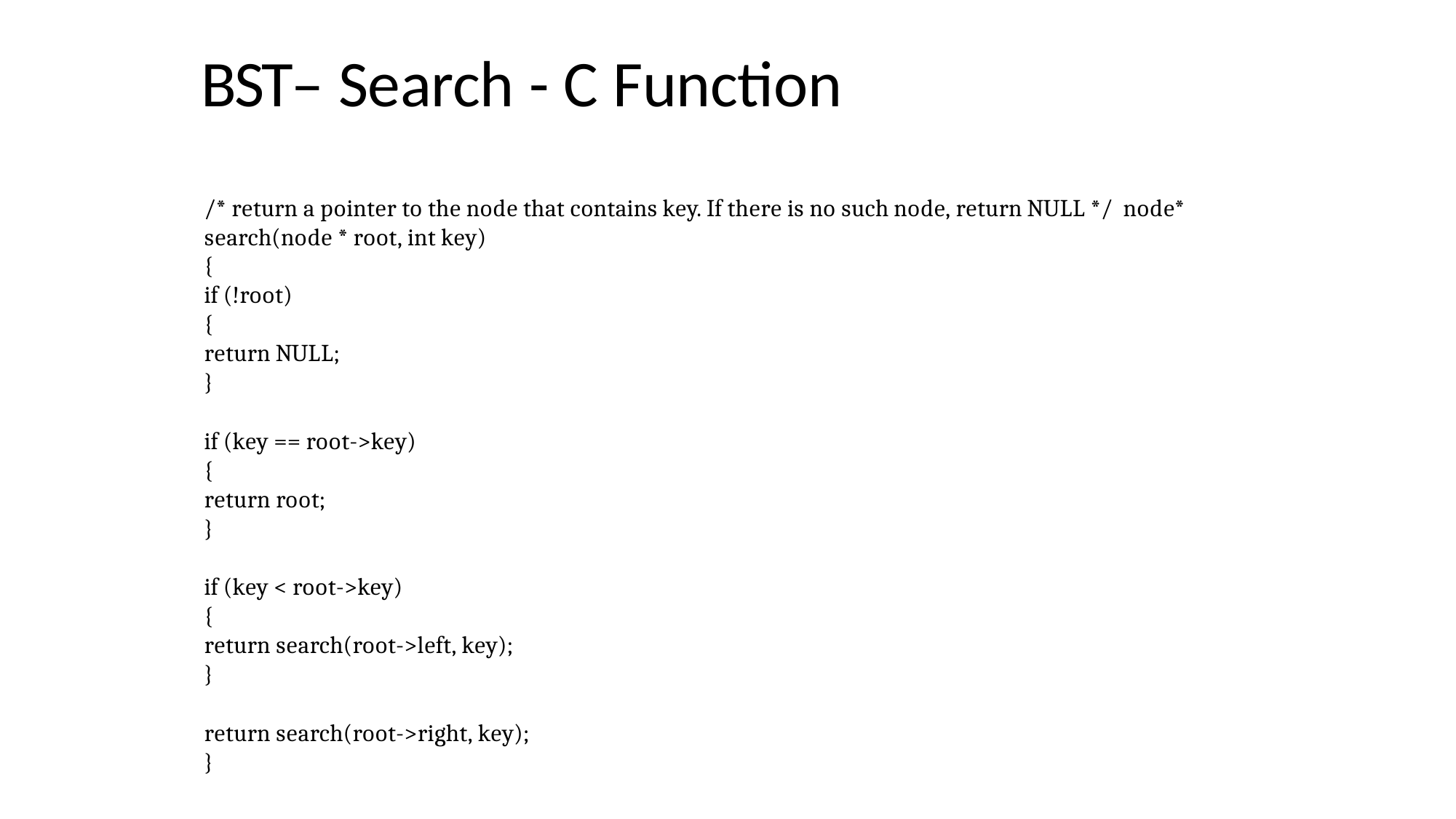

# BST– Search - C Function
45
/* return a pointer to the node that contains key. If there is no such node, return NULL */  node* search(node * root, int key)
{
if (!root)
{
return NULL;
}

if (key == root->key)
{
return root;
}

if (key < root->key)
{
return search(root->left, key);
}

return search(root->right, key);
}